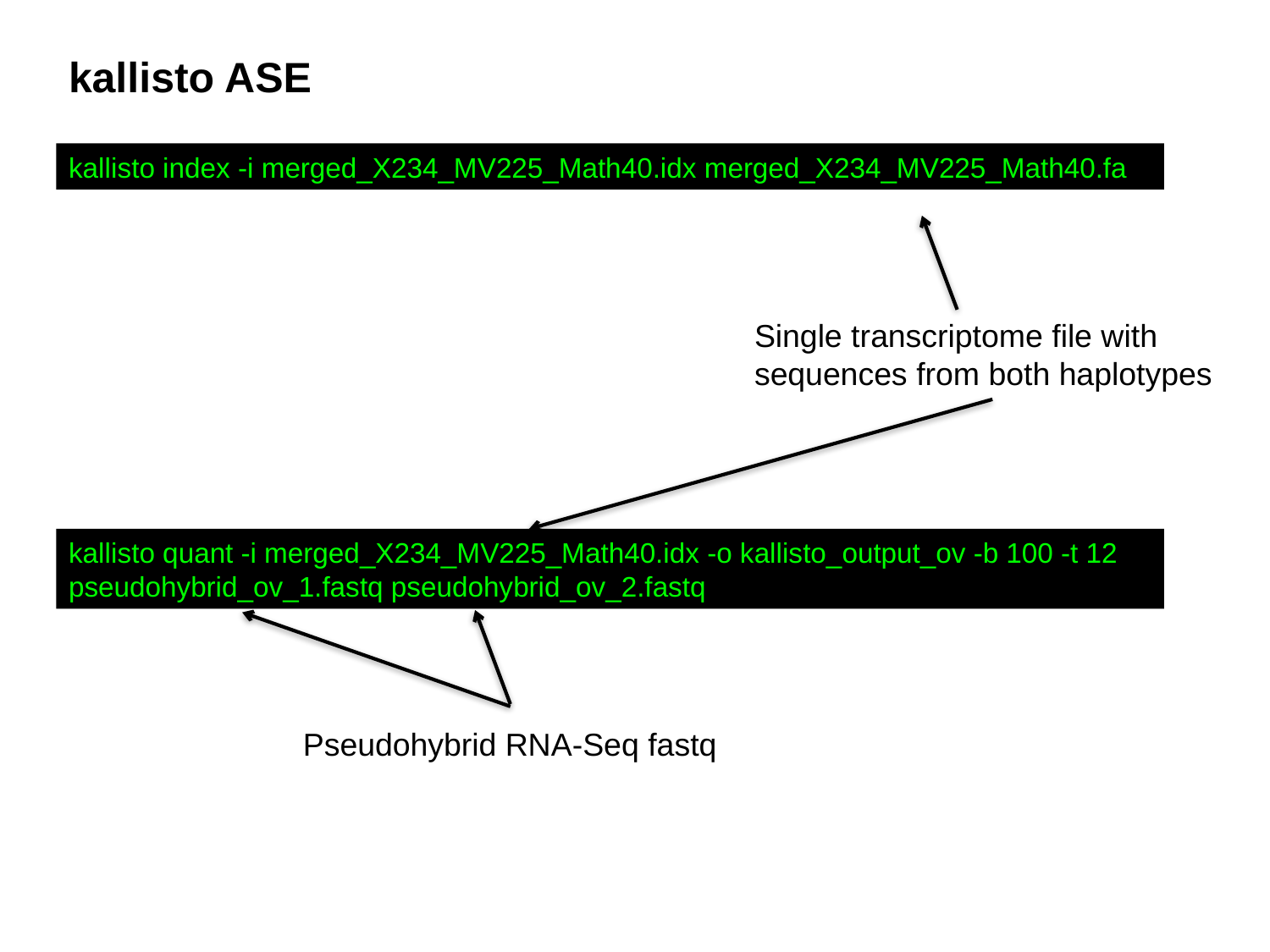

kallisto ASE
kallisto index -i merged_X234_MV225_Math40.idx merged_X234_MV225_Math40.fa
Single transcriptome file with sequences from both haplotypes
kallisto quant -i merged_X234_MV225_Math40.idx -o kallisto_output_ov -b 100 -t 12 pseudohybrid_ov_1.fastq pseudohybrid_ov_2.fastq
Pseudohybrid RNA-Seq fastq